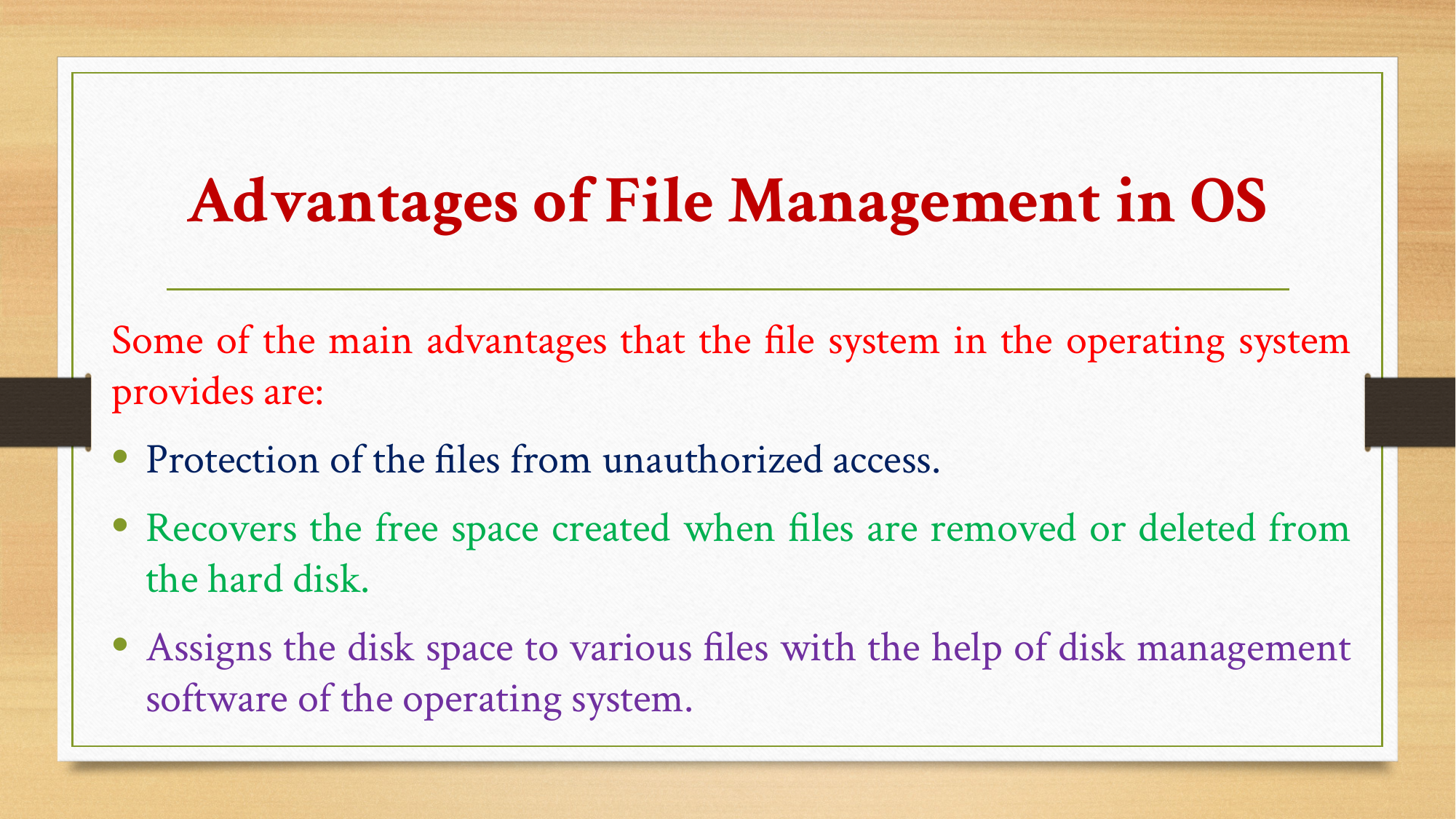

# Advantages of File Management in OS
Some of the main advantages that the file system in the operating system provides are:
Protection of the files from unauthorized access.
Recovers the free space created when files are removed or deleted from the hard disk.
Assigns the disk space to various files with the help of disk management software of the operating system.